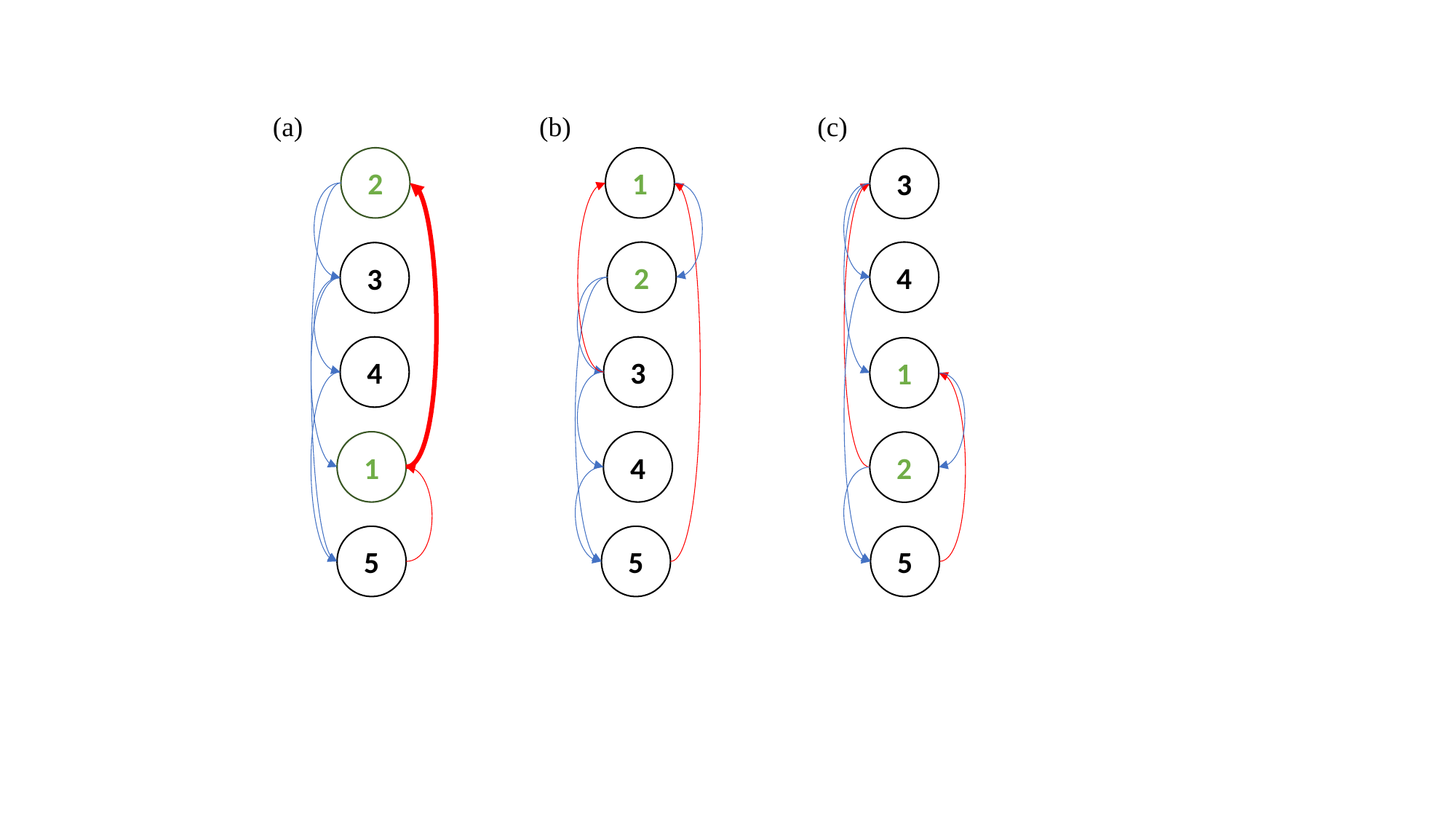

(a)
(b)
(c)
1
2
3
4
5
2
3
4
1
5
3
4
1
2
5